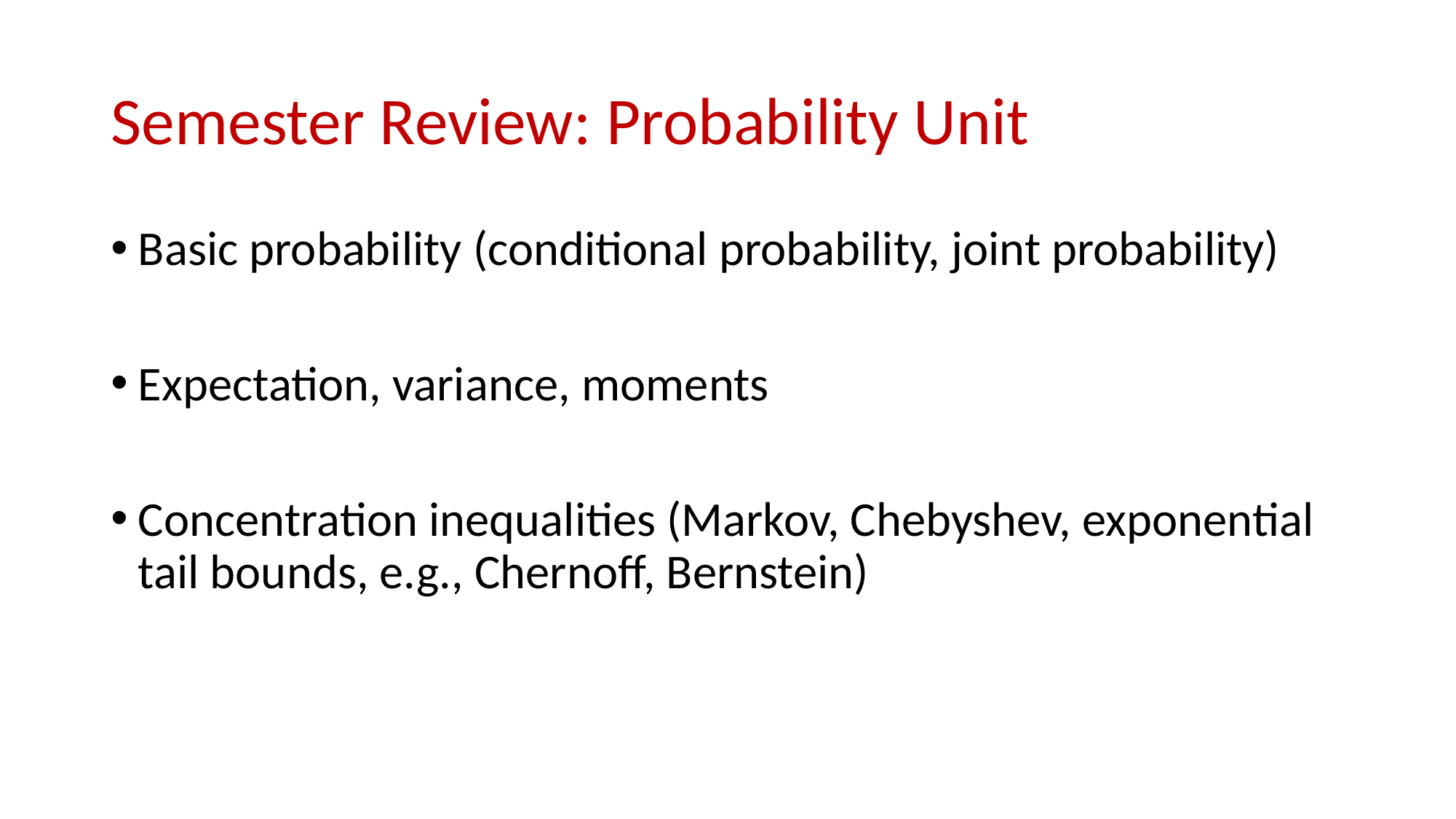

# Semester Review: Probability Unit
Basic probability (conditional probability, joint probability)

Expectation, variance, moments

Concentration inequalities (Markov, Chebyshev, exponential tail bounds, e.g., Chernoff, Bernstein)